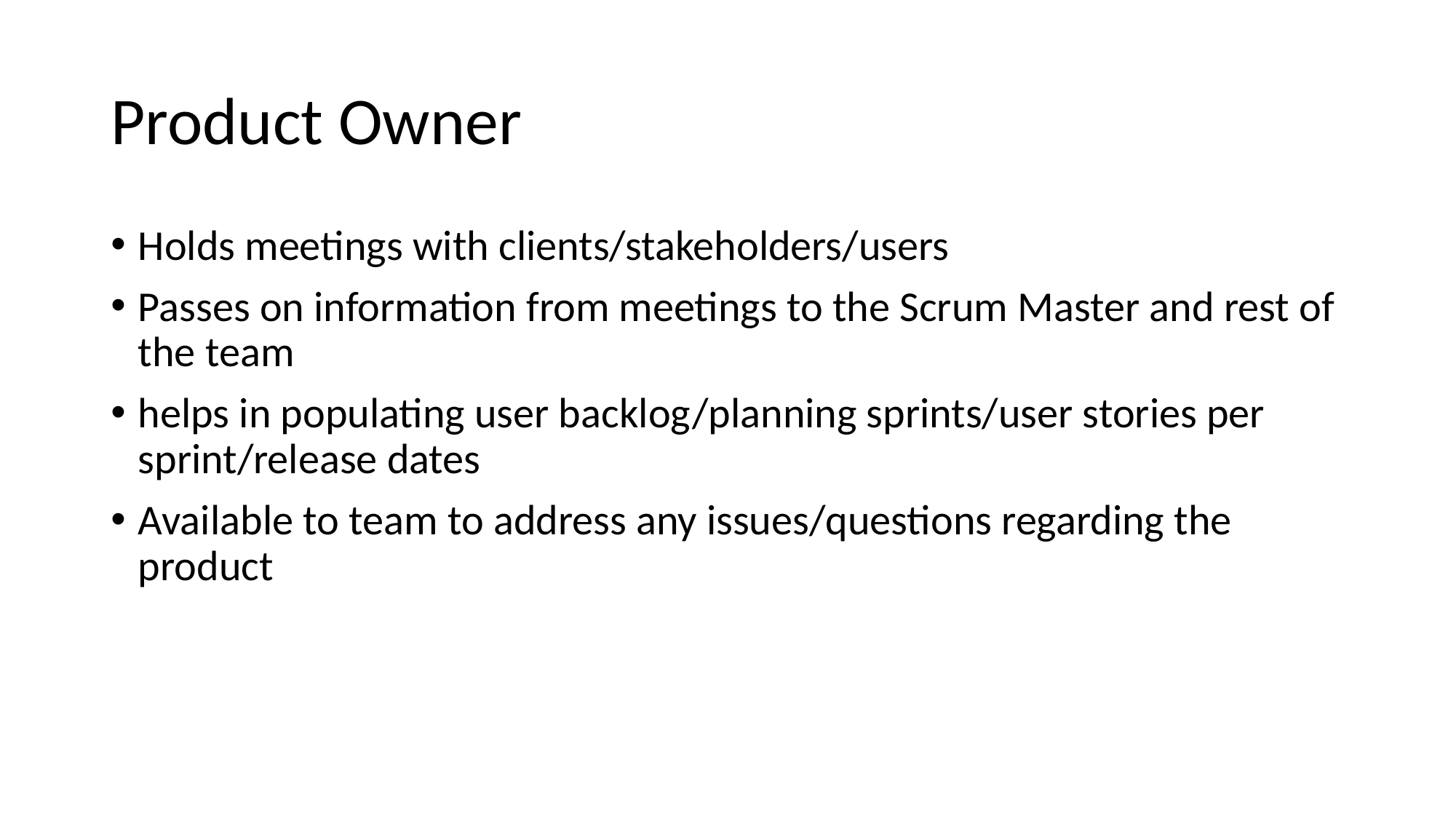

# Product Owner
Holds meetings with clients/stakeholders/users
Passes on information from meetings to the Scrum Master and rest of the team
helps in populating user backlog/planning sprints/user stories per sprint/release dates
Available to team to address any issues/questions regarding the product